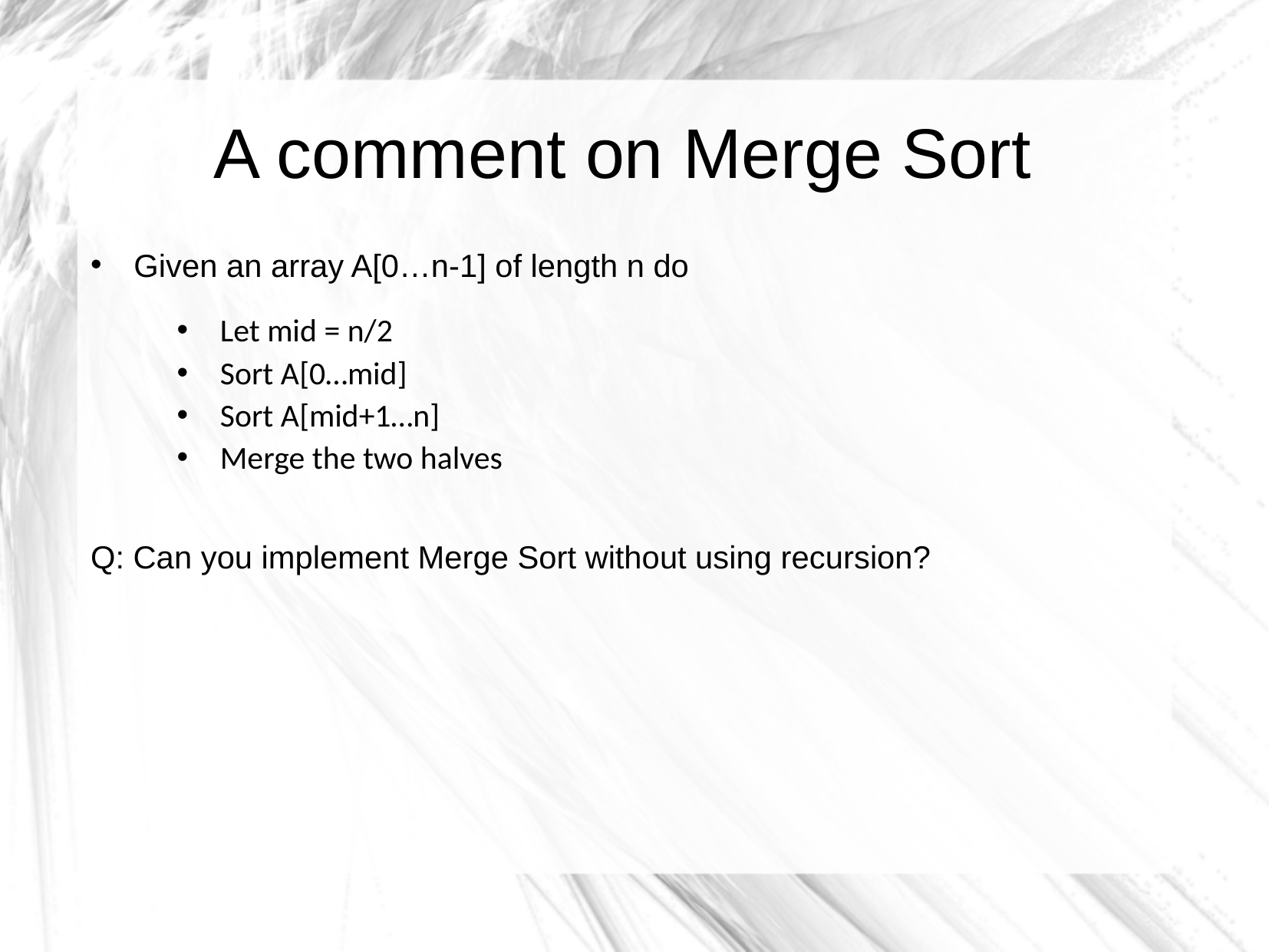

A comment on Merge Sort
Given an array A[0…n-1] of length n do
Let mid = n/2
Sort A[0…mid]
Sort A[mid+1…n]
Merge the two halves

Q: Can you implement Merge Sort without using recursion?